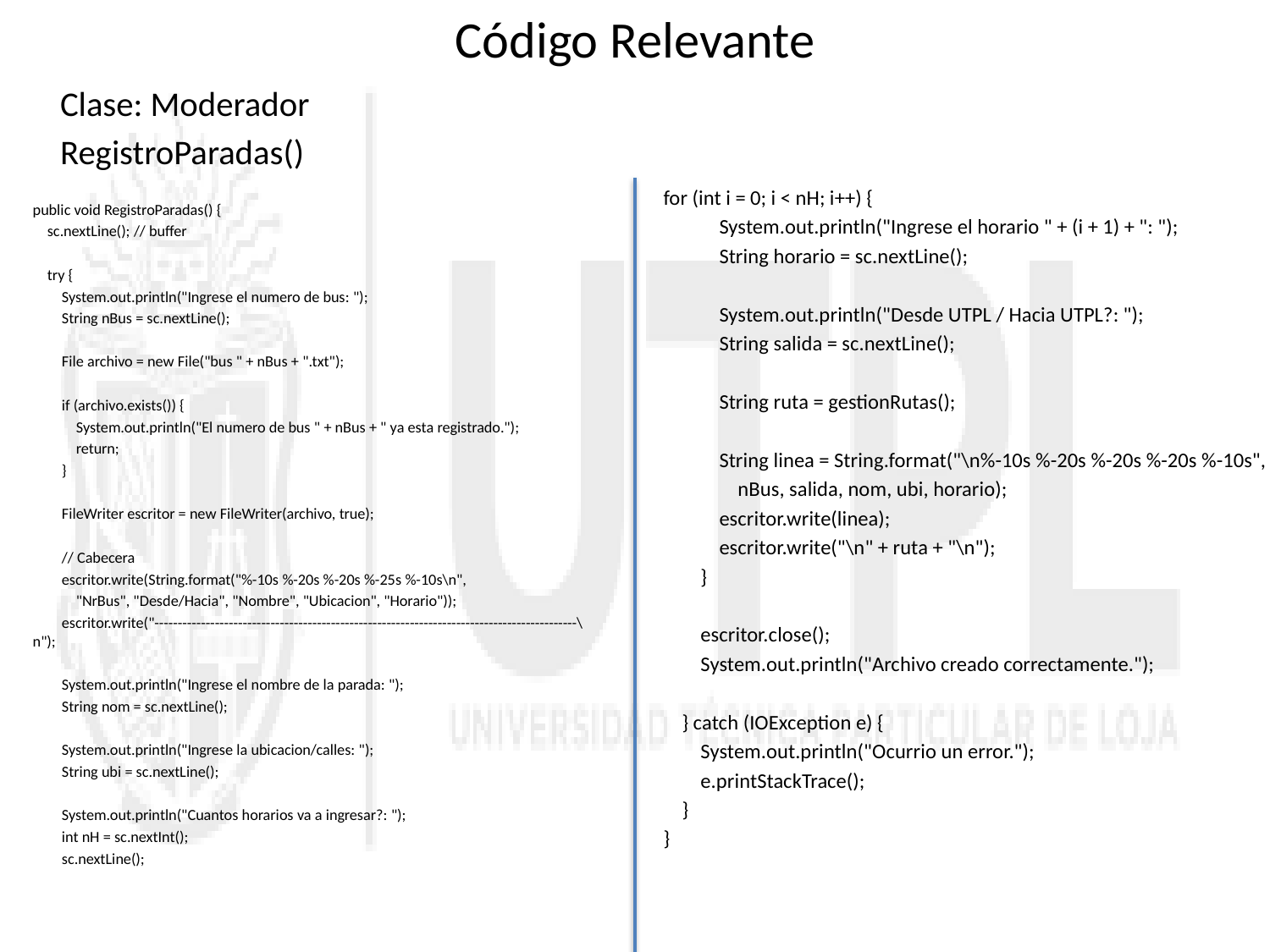

# Código Relevante
Clase: Moderador
RegistroParadas()

for (int i = 0; i < nH; i++) {
            System.out.println("Ingrese el horario " + (i + 1) + ": ");
            String horario = sc.nextLine();

            System.out.println("Desde UTPL / Hacia UTPL?: ");
            String salida = sc.nextLine();

            String ruta = gestionRutas();

            String linea = String.format("\n%-10s %-20s %-20s %-20s %-10s",
                nBus, salida, nom, ubi, horario);
            escritor.write(linea);
            escritor.write("\n" + ruta + "\n");
        }

        escritor.close();
        System.out.println("Archivo creado correctamente.");

    } catch (IOException e) {
        System.out.println("Ocurrio un error.");
        e.printStackTrace();
    }
}
public void RegistroParadas() {
    sc.nextLine(); // buffer

    try {
        System.out.println("Ingrese el numero de bus: ");
        String nBus = sc.nextLine();

        File archivo = new File("bus " + nBus + ".txt");

        if (archivo.exists()) {
            System.out.println("El numero de bus " + nBus + " ya esta registrado.");
            return;
        }

        FileWriter escritor = new FileWriter(archivo, true);

        // Cabecera
        escritor.write(String.format("%-10s %-20s %-20s %-25s %-10s\n",
            "NrBus", "Desde/Hacia", "Nombre", "Ubicacion", "Horario"));
        escritor.write("-------------------------------------------------------------------------------------------\n");

        System.out.println("Ingrese el nombre de la parada: ");
        String nom = sc.nextLine();

        System.out.println("Ingrese la ubicacion/calles: ");
        String ubi = sc.nextLine();

        System.out.println("Cuantos horarios va a ingresar?: ");
        int nH = sc.nextInt();
        sc.nextLine();